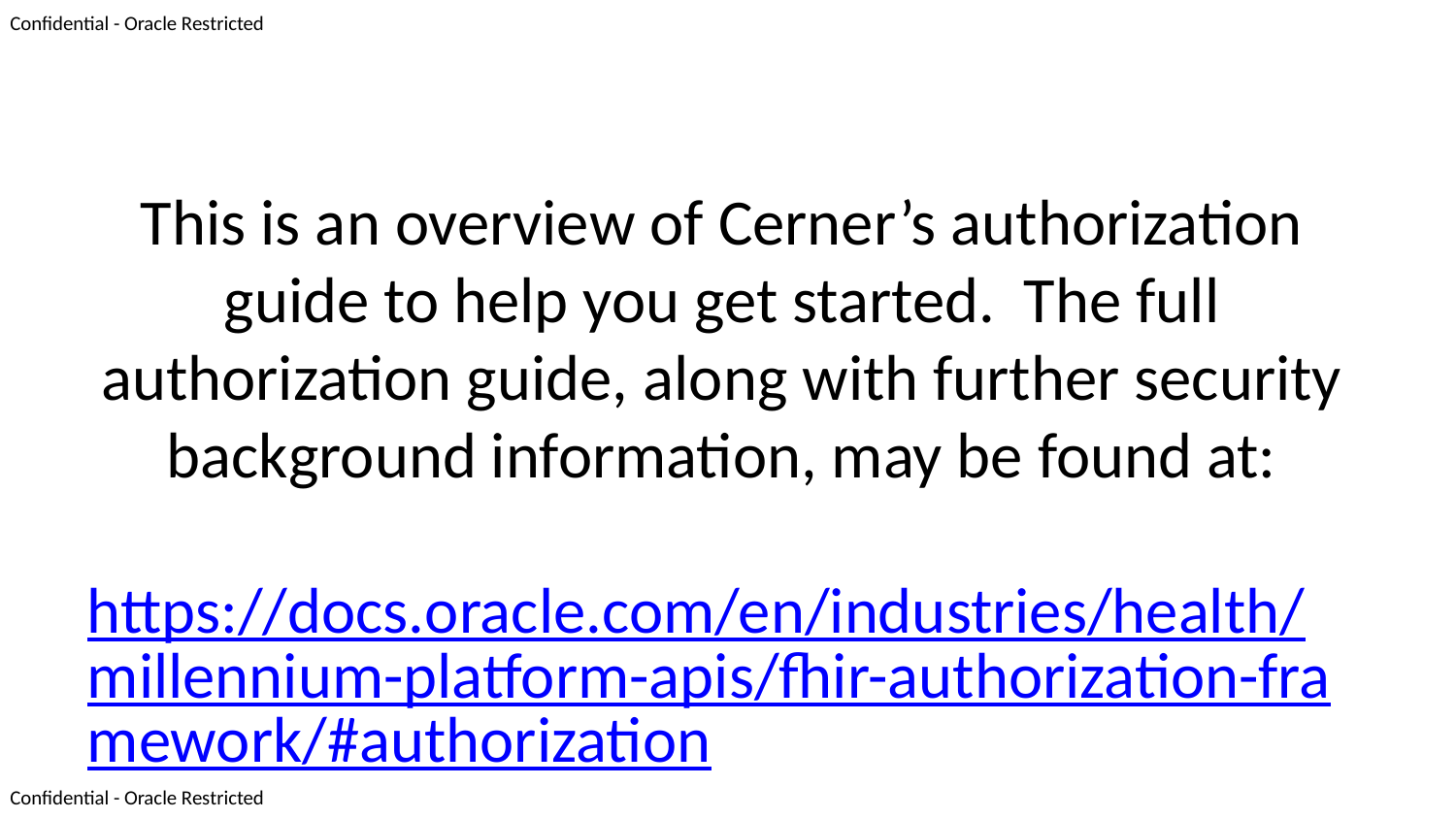

This is an overview of Cerner’s authorization guide to help you get started.  The full authorization guide, along with further security background information, may be found at:

https://docs.oracle.com/en/industries/health/millennium-platform-apis/fhir-authorization-framework/#authorization